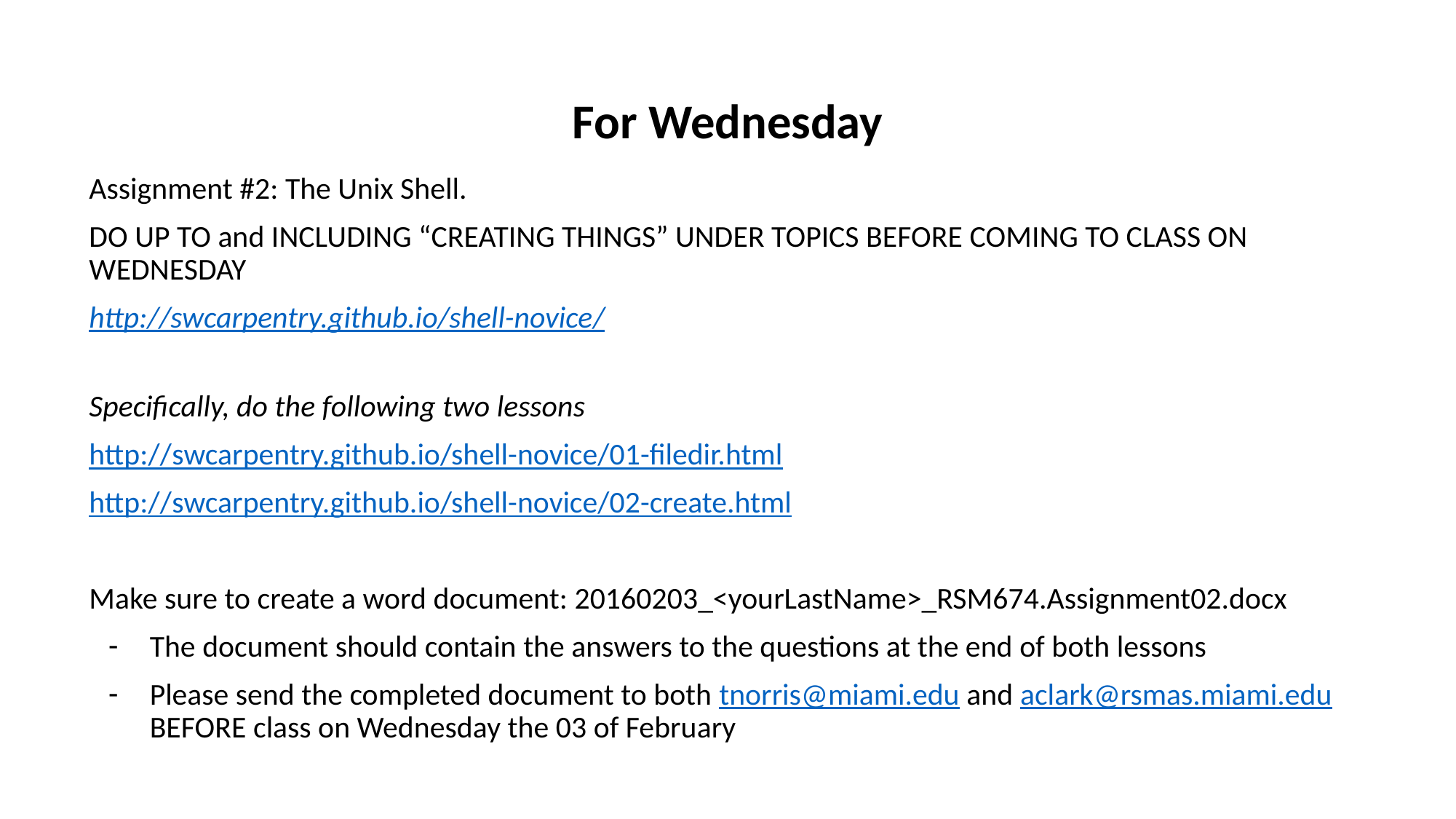

# For Wednesday
Assignment #2: The Unix Shell.
DO UP TO and INCLUDING “CREATING THINGS” UNDER TOPICS BEFORE COMING TO CLASS ON WEDNESDAY
http://swcarpentry.github.io/shell-novice/

Specifically, do the following two lessons
http://swcarpentry.github.io/shell-novice/01-filedir.html
http://swcarpentry.github.io/shell-novice/02-create.html

Make sure to create a word document: 20160203_<yourLastName>_RSM674.Assignment02.docx
The document should contain the answers to the questions at the end of both lessons
Please send the completed document to both tnorris@miami.edu and aclark@rsmas.miami.edu BEFORE class on Wednesday the 03 of February